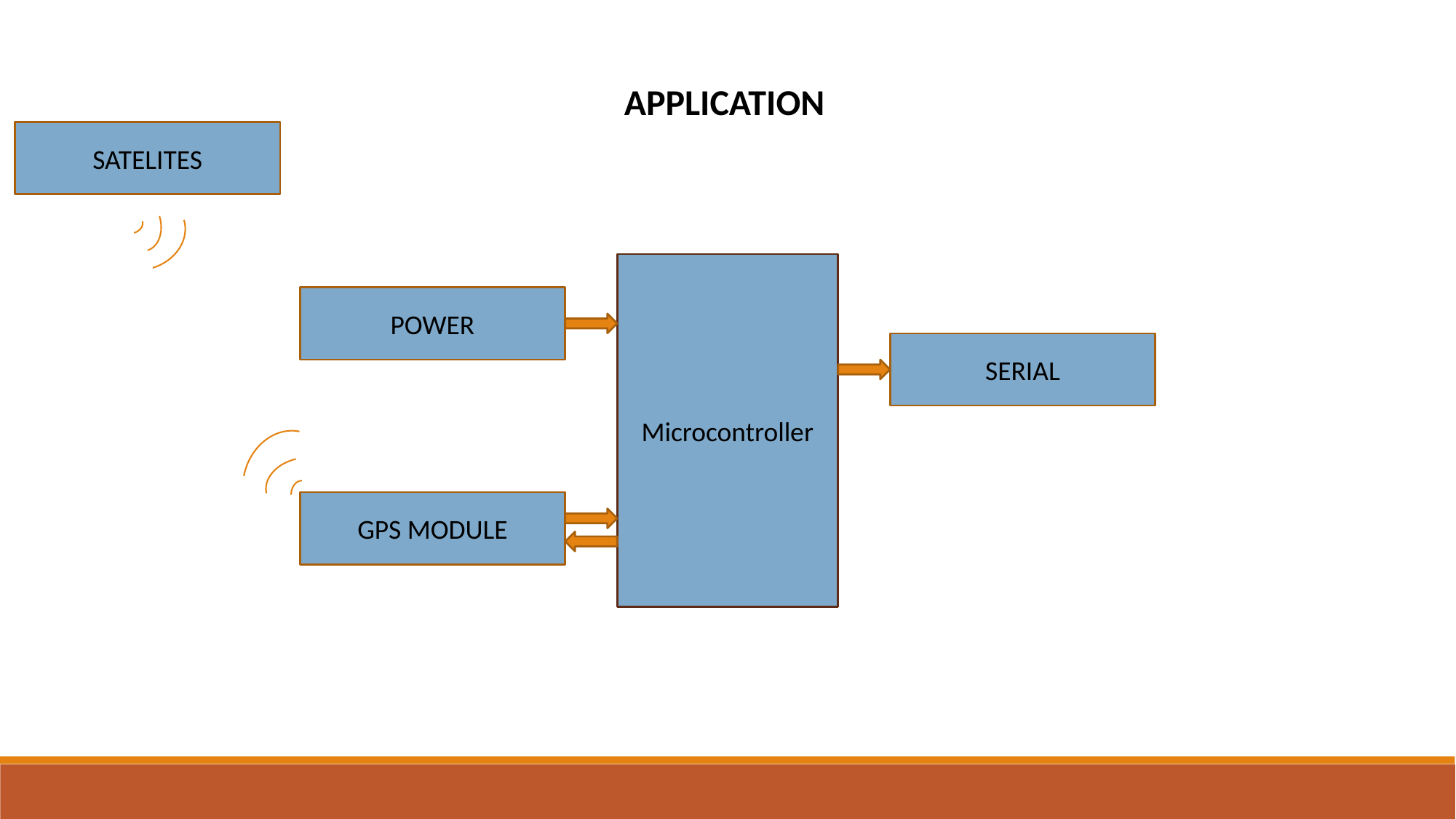

APPLICATION
SATELITES

Microcontroller
POWER

SERIAL

GPS MODULE